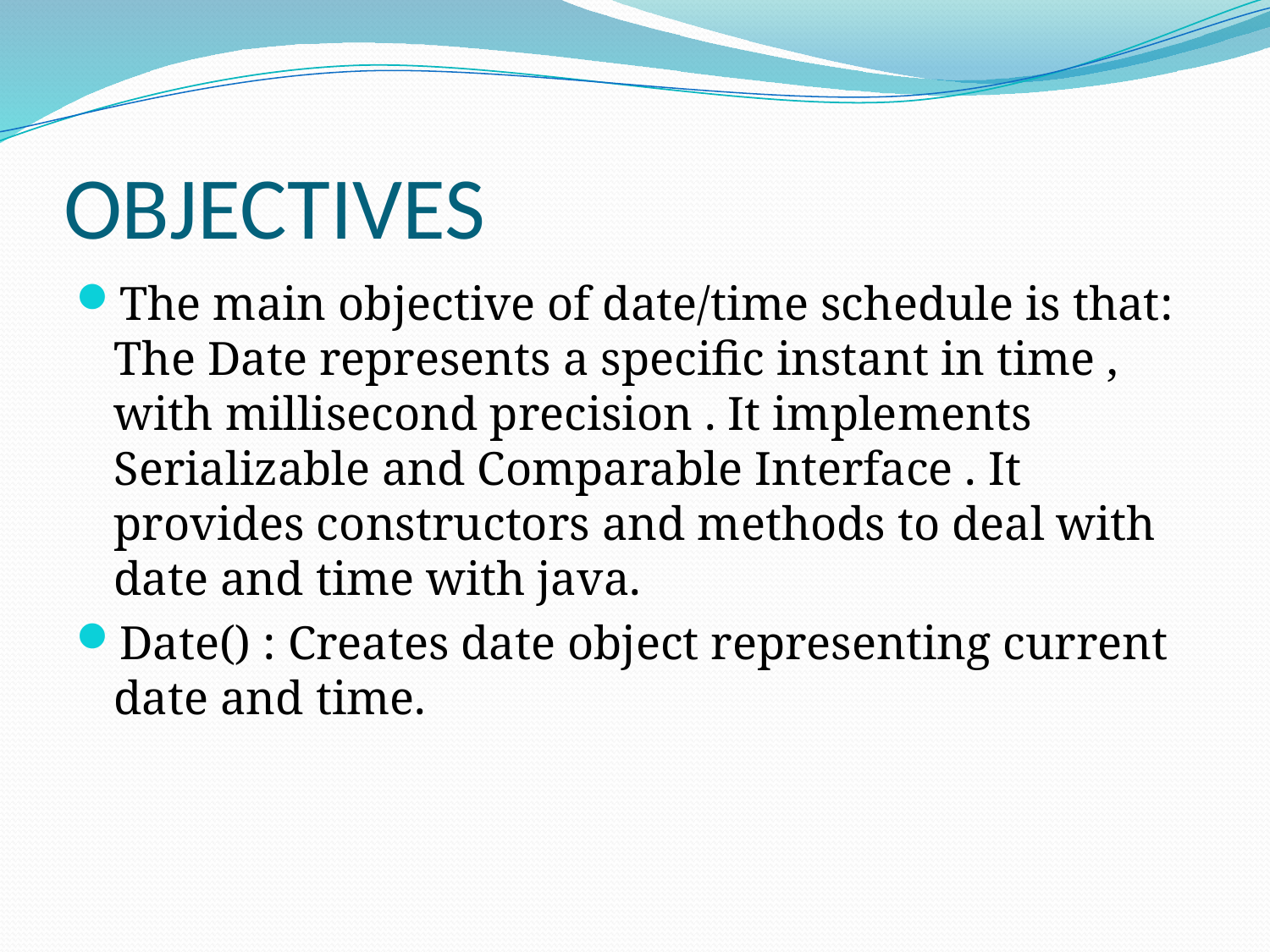

# OBJECTIVES
The main objective of date/time schedule is that: The Date represents a specific instant in time , with millisecond precision . It implements Serializable and Comparable Interface . It provides constructors and methods to deal with date and time with java.
Date() : Creates date object representing current date and time.